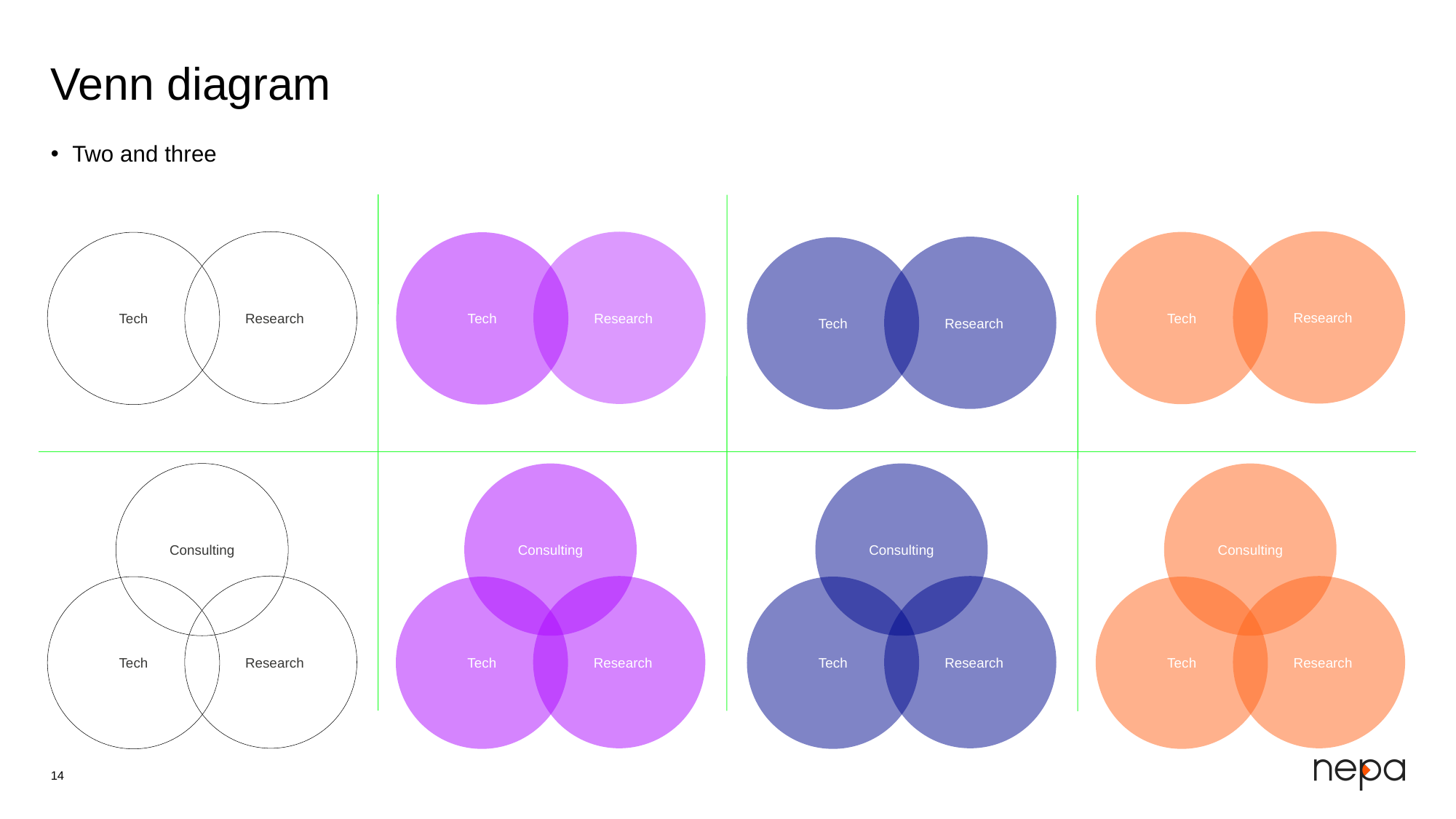

# Venn diagram
Two and three
  Research
  Research
Tech
  Research
Tech
Tech
  Research
Tech
Consulting
  Research
Tech
Consulting
  Research
Tech
Consulting
  Research
Tech
Consulting
  Research
Tech
14